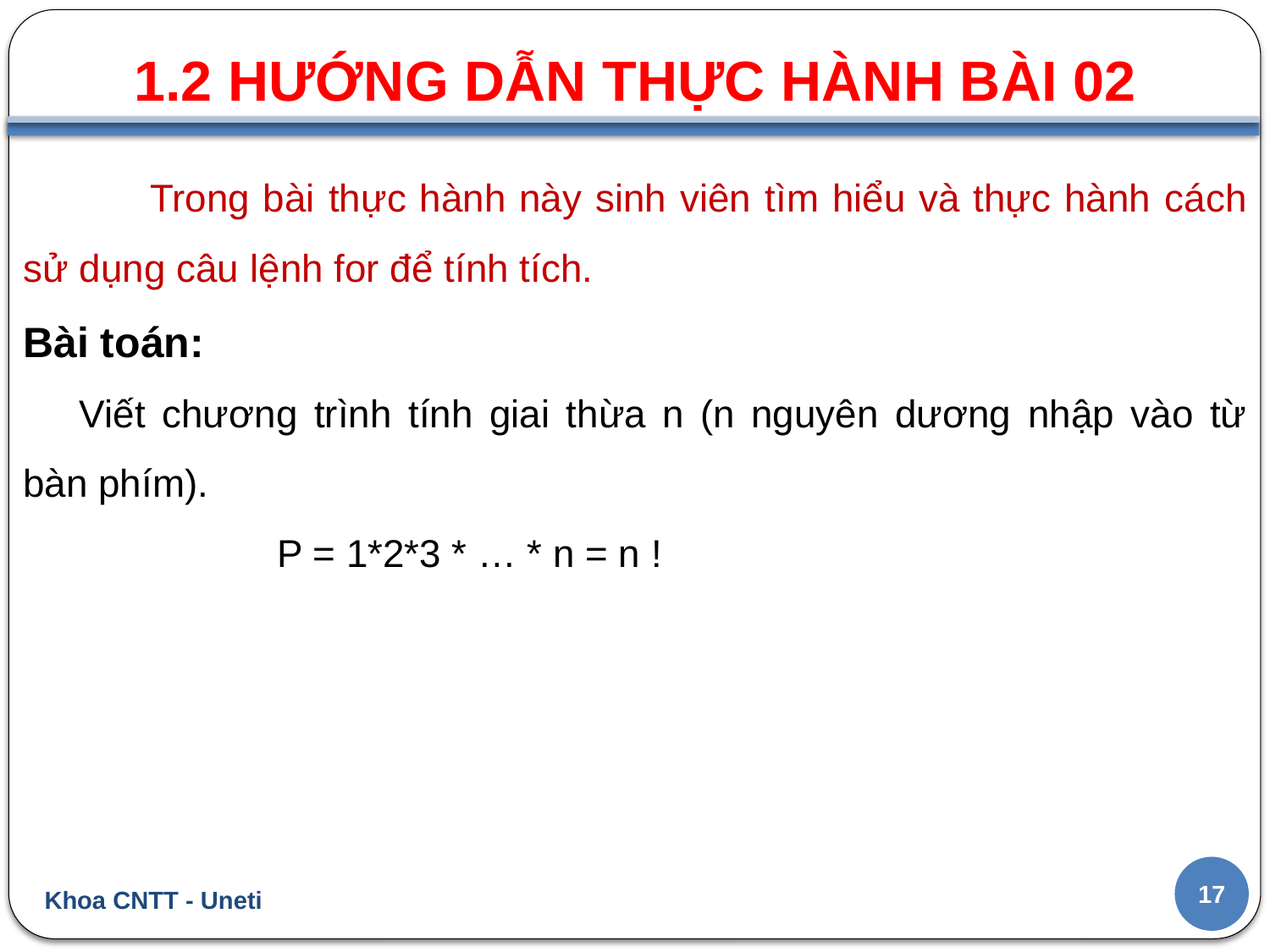

1.2 HƯỚNG DẪN THỰC HÀNH BÀI 02
#
	Trong bài thực hành này sinh viên tìm hiểu và thực hành cách sử dụng câu lệnh for để tính tích.
Bài toán:
	Viết chương trình tính giai thừa n (n nguyên dương nhập vào từ bàn phím).
				P = 1*2*3 * … * n = n !
17
Khoa CNTT - Uneti